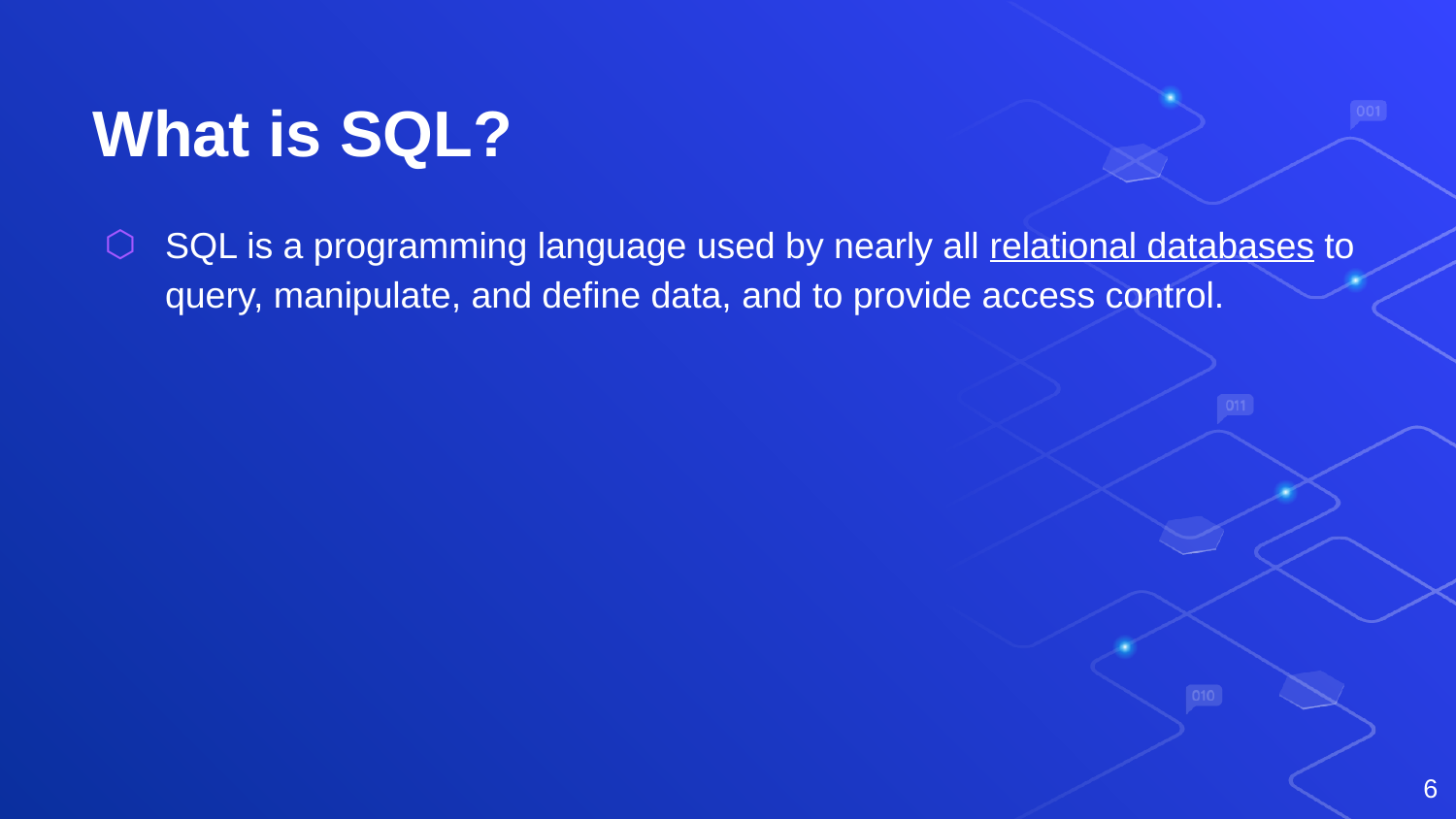

# What is SQL?
SQL is a programming language used by nearly all relational databases to query, manipulate, and define data, and to provide access control.
6